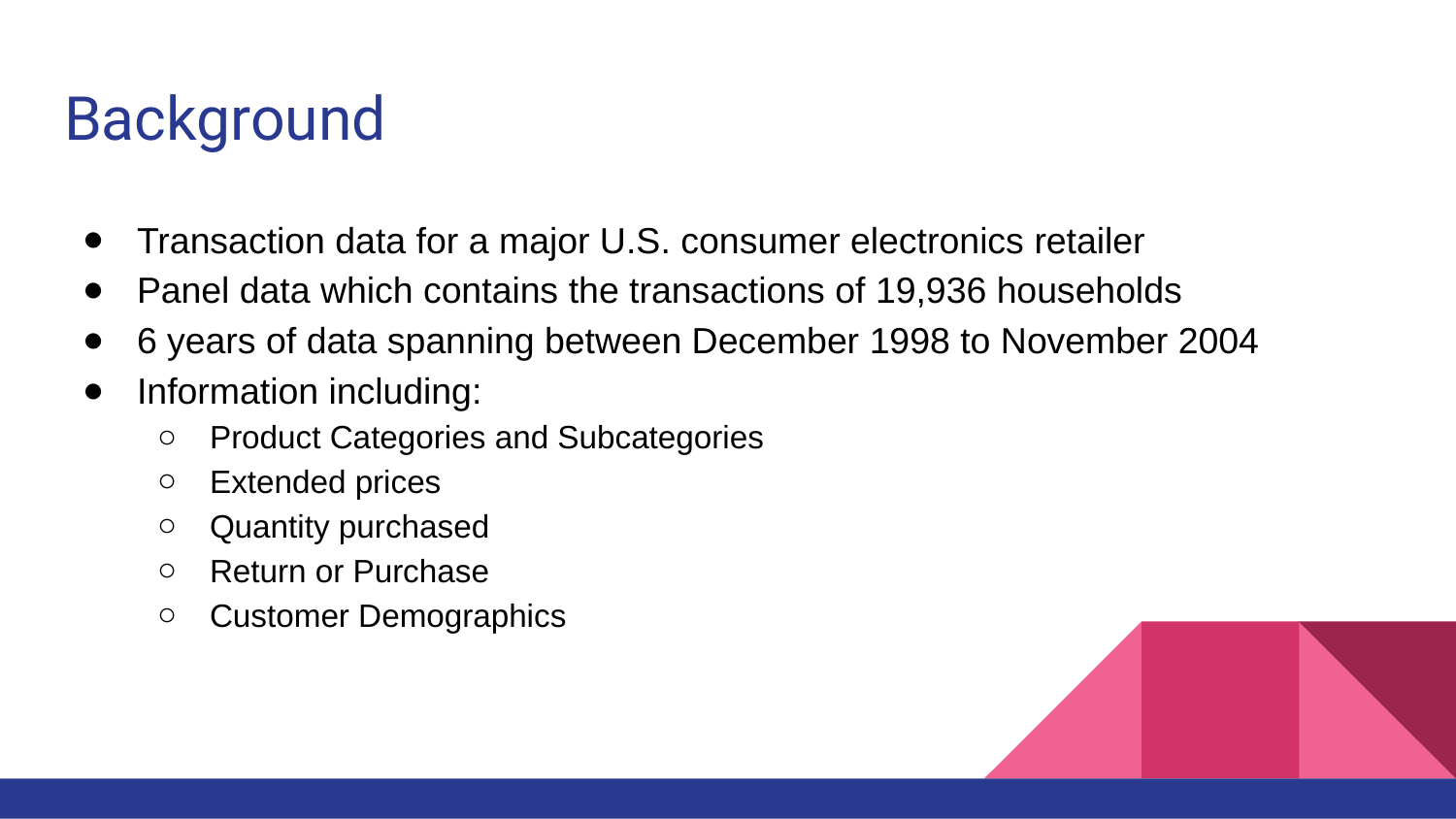

# Background
Transaction data for a major U.S. consumer electronics retailer
Panel data which contains the transactions of 19,936 households
6 years of data spanning between December 1998 to November 2004
Information including:
Product Categories and Subcategories
Extended prices
Quantity purchased
Return or Purchase
Customer Demographics